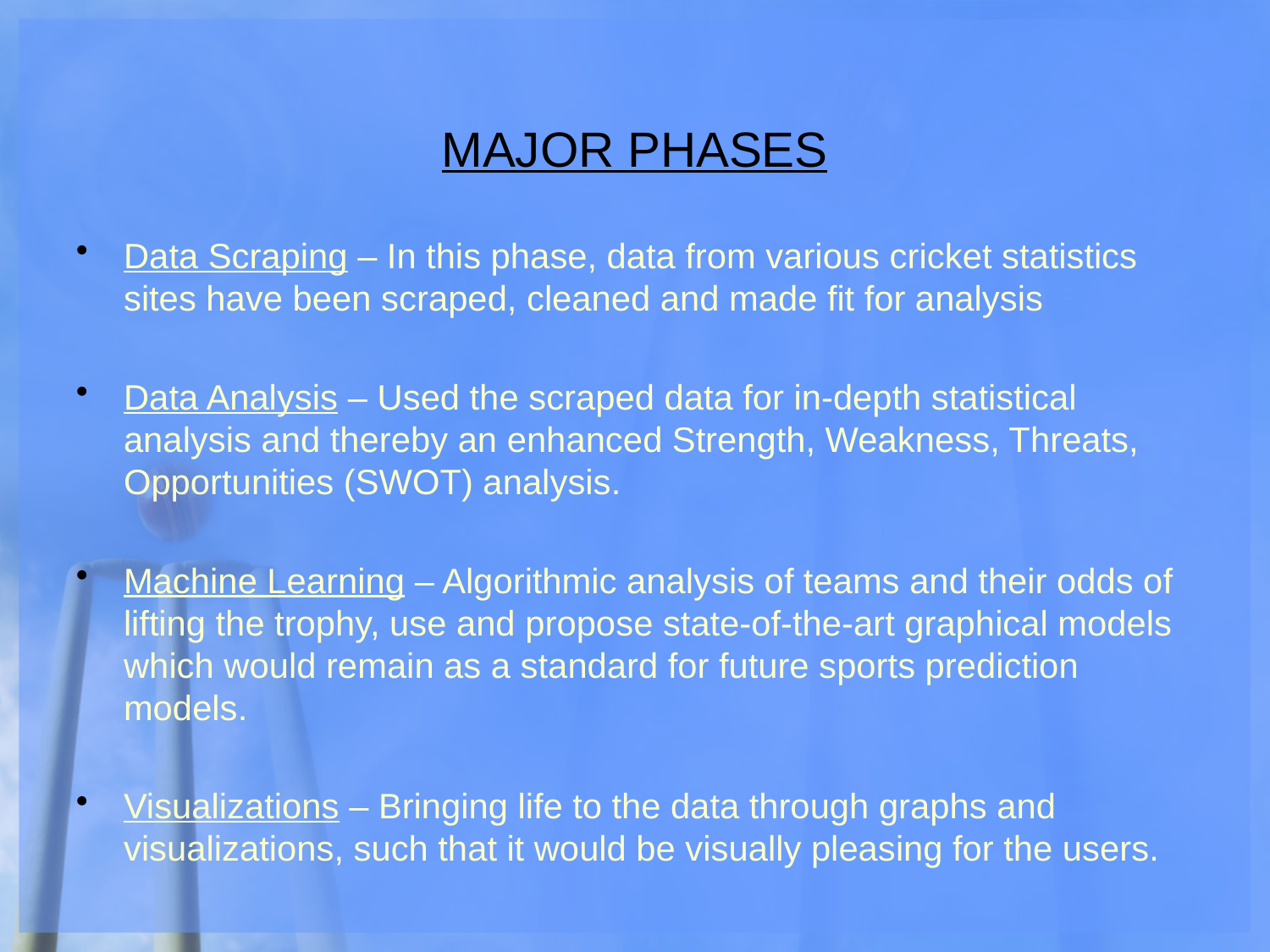

MAJOR PHASES

Data Scraping – In this phase, data from various cricket statistics sites have been scraped, cleaned and made fit for analysis

Data Analysis – Used the scraped data for in-depth statistical analysis and thereby an enhanced Strength, Weakness, Threats, Opportunities (SWOT) analysis.

Machine Learning – Algorithmic analysis of teams and their odds of lifting the trophy, use and propose state-of-the-art graphical models which would remain as a standard for future sports prediction models.

Visualizations – Bringing life to the data through graphs and visualizations, such that it would be visually pleasing for the users.